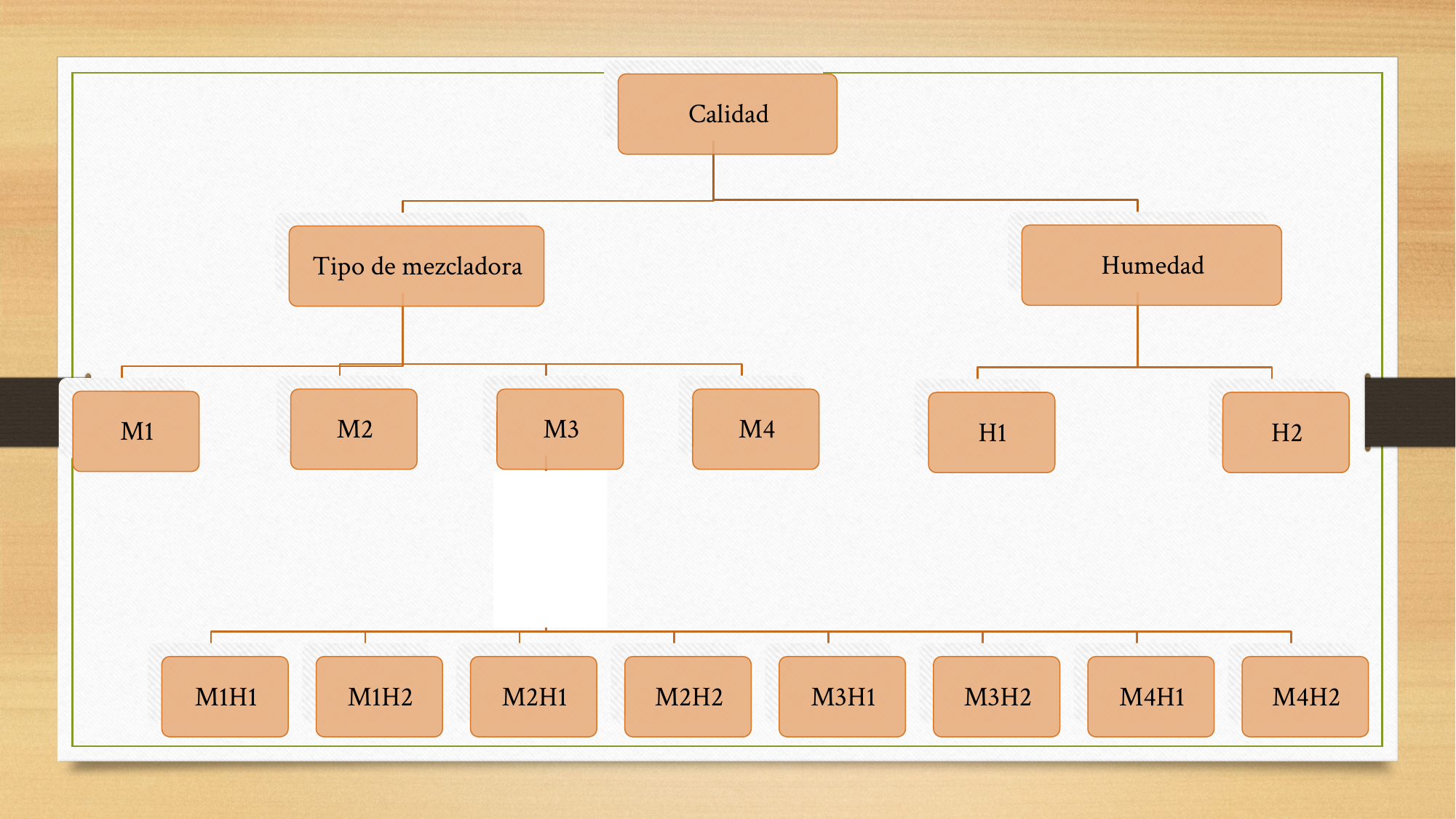

Calidad
Humedad
H1
H2
Tipo de mezcladora
M1
M2
M4
M3
M1H1
M1H2
M2H1
M2H2
M3H1
M3H2
M4H1
M4H2